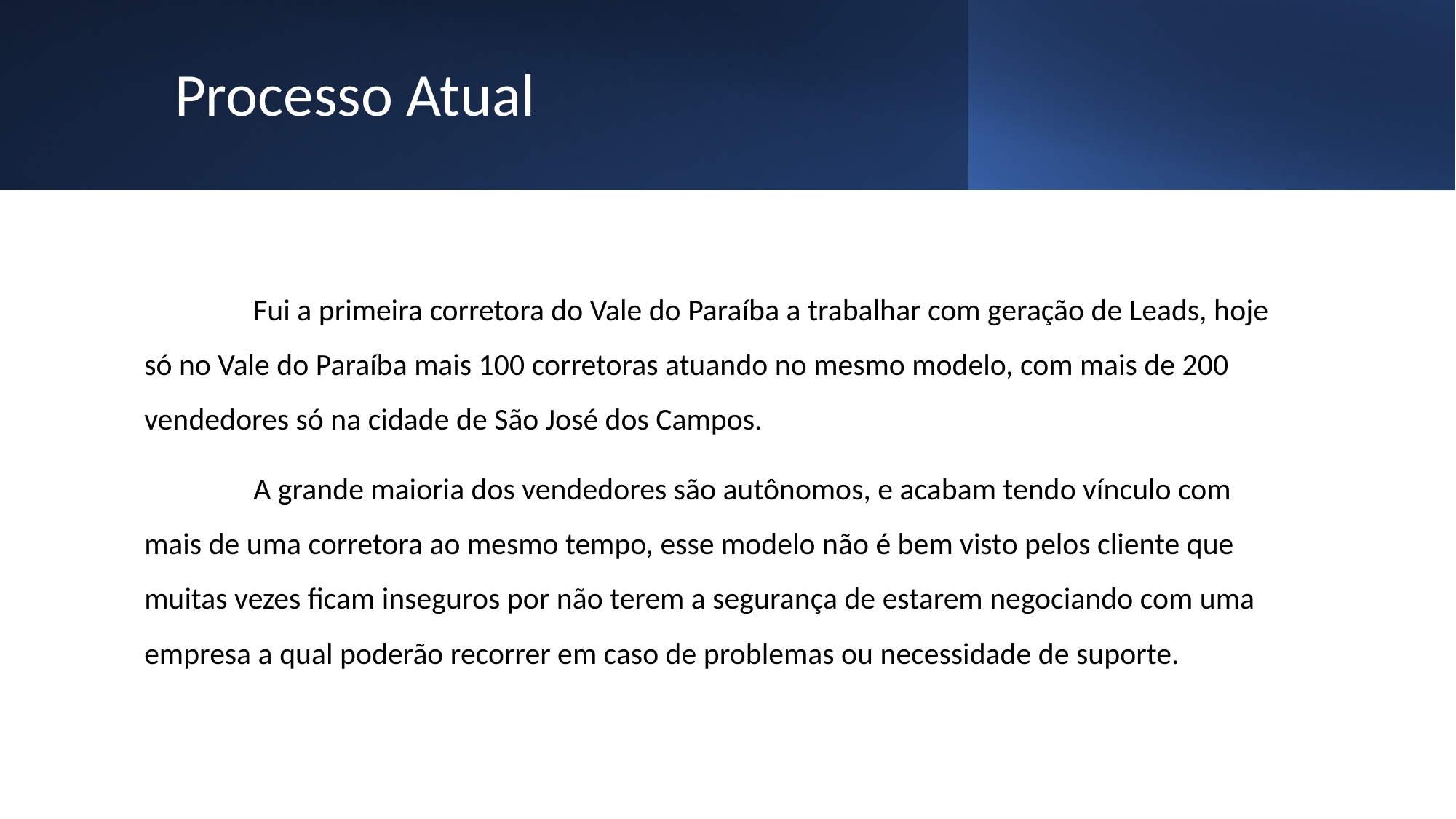

# Processo Atual
	Fui a primeira corretora do Vale do Paraíba a trabalhar com geração de Leads, hoje só no Vale do Paraíba mais 100 corretoras atuando no mesmo modelo, com mais de 200 vendedores só na cidade de São José dos Campos.
	A grande maioria dos vendedores são autônomos, e acabam tendo vínculo com mais de uma corretora ao mesmo tempo, esse modelo não é bem visto pelos cliente que muitas vezes ficam inseguros por não terem a segurança de estarem negociando com uma empresa a qual poderão recorrer em caso de problemas ou necessidade de suporte.